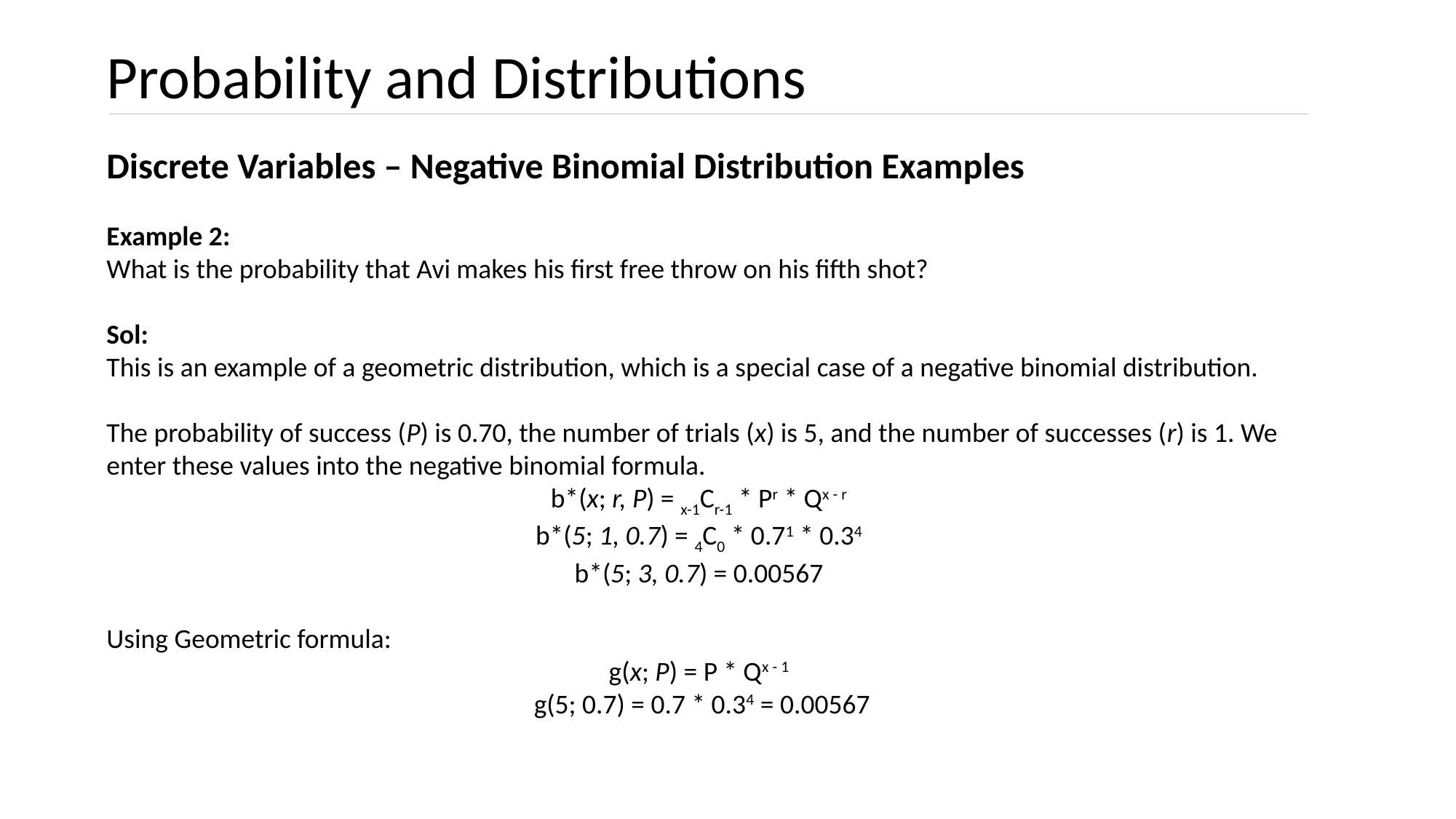

# Probability and Distributions
Discrete Variables – Negative Binomial Distribution Examples
Example 2:
What is the probability that Avi makes his first free throw on his fifth shot?

Sol:
This is an example of a geometric distribution, which is a special case of a negative binomial distribution.

The probability of success (P) is 0.70, the number of trials (x) is 5, and the number of successes (r) is 1. We enter these values into the negative binomial formula.
b*(x; r, P) = x-1Cr-1 * Pr * Qx - r
b*(5; 1, 0.7) = 4C0 * 0.71 * 0.34
b*(5; 3, 0.7) = 0.00567

Using Geometric formula:
g(x; P) = P * Qx - 1
g(5; 0.7) = 0.7 * 0.34 = 0.00567